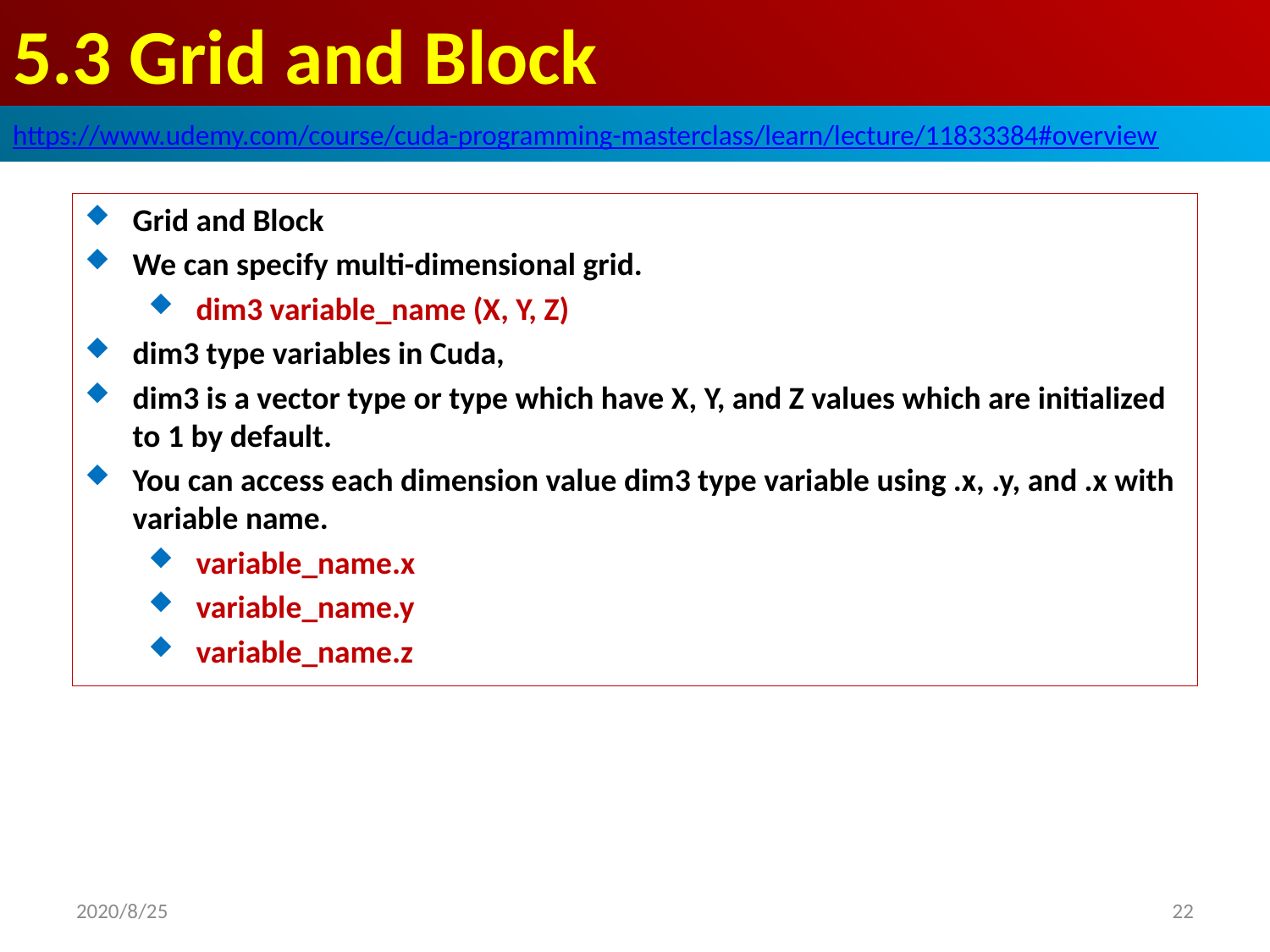

# 5.3 Grid and Block
https://www.udemy.com/course/cuda-programming-masterclass/learn/lecture/11833384#overview
Grid and Block
We can specify multi-dimensional grid.
dim3 variable_name (X, Y, Z)
dim3 type variables in Cuda,
dim3 is a vector type or type which have X, Y, and Z values which are initialized to 1 by default.
You can access each dimension value dim3 type variable using .x, .y, and .x with variable name.
variable_name.x
variable_name.y
variable_name.z

2020/8/25
22